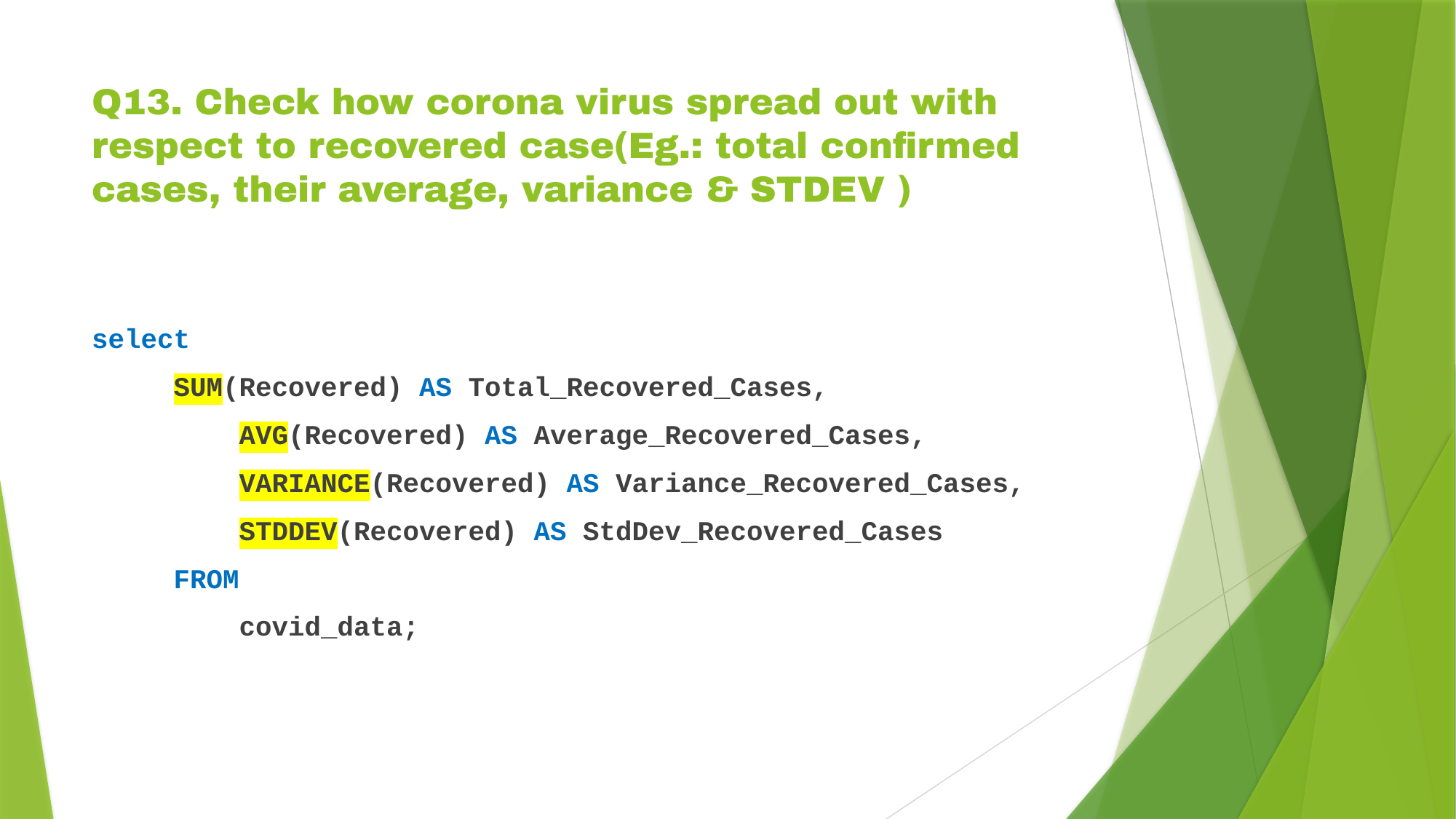

# Q13. Check how corona virus spread out with respect to recovered case(Eg.: total confirmed cases, their average, variance & STDEV )
select
     SUM(Recovered) AS Total_Recovered_Cases,
         AVG(Recovered) AS Average_Recovered_Cases,
         VARIANCE(Recovered) AS Variance_Recovered_Cases,
         STDDEV(Recovered) AS StdDev_Recovered_Cases
     FROM
         covid_data;